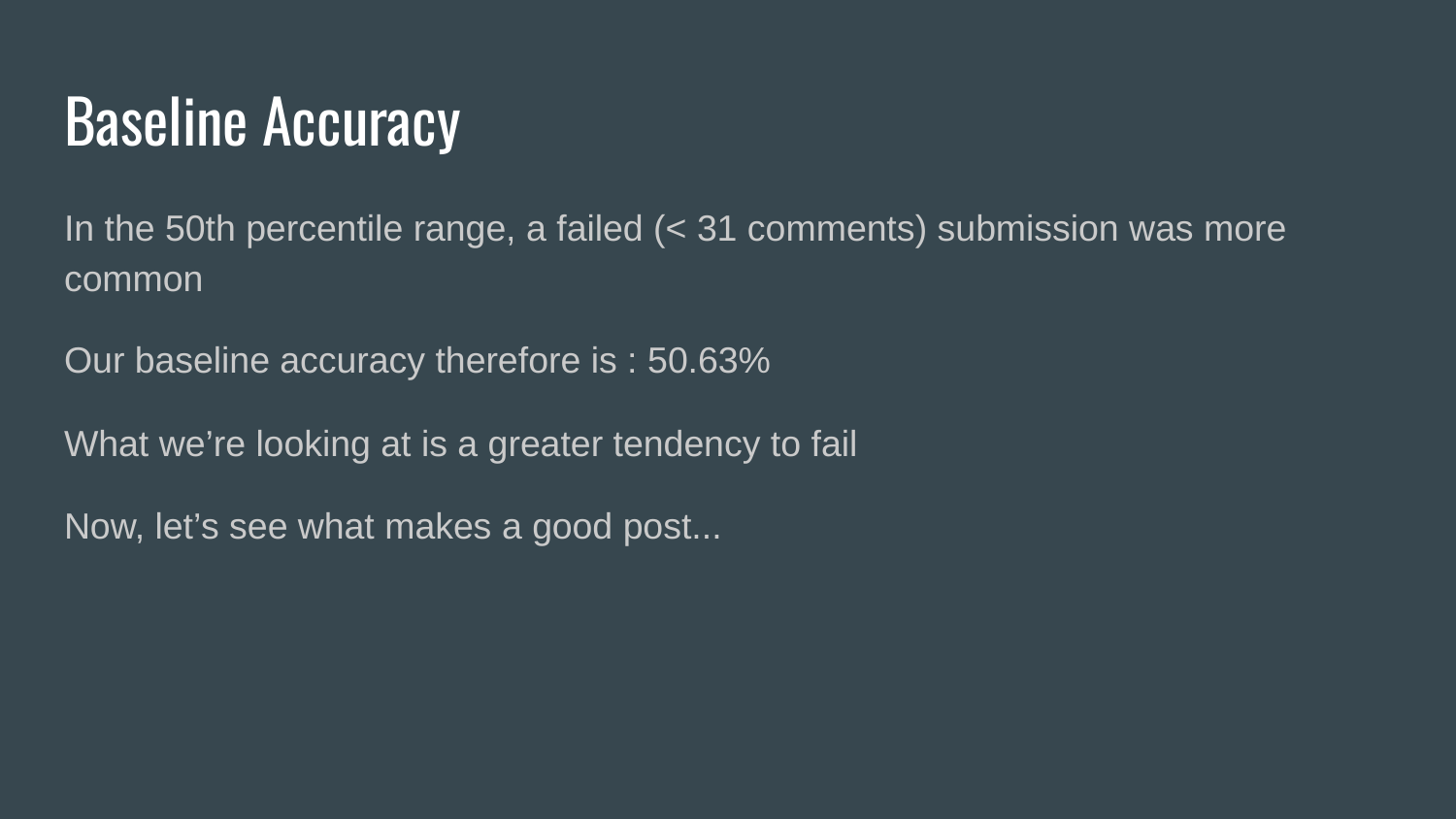

# Baseline Accuracy
In the 50th percentile range, a failed (< 31 comments) submission was more common
Our baseline accuracy therefore is : 50.63%
What we’re looking at is a greater tendency to fail
Now, let’s see what makes a good post...